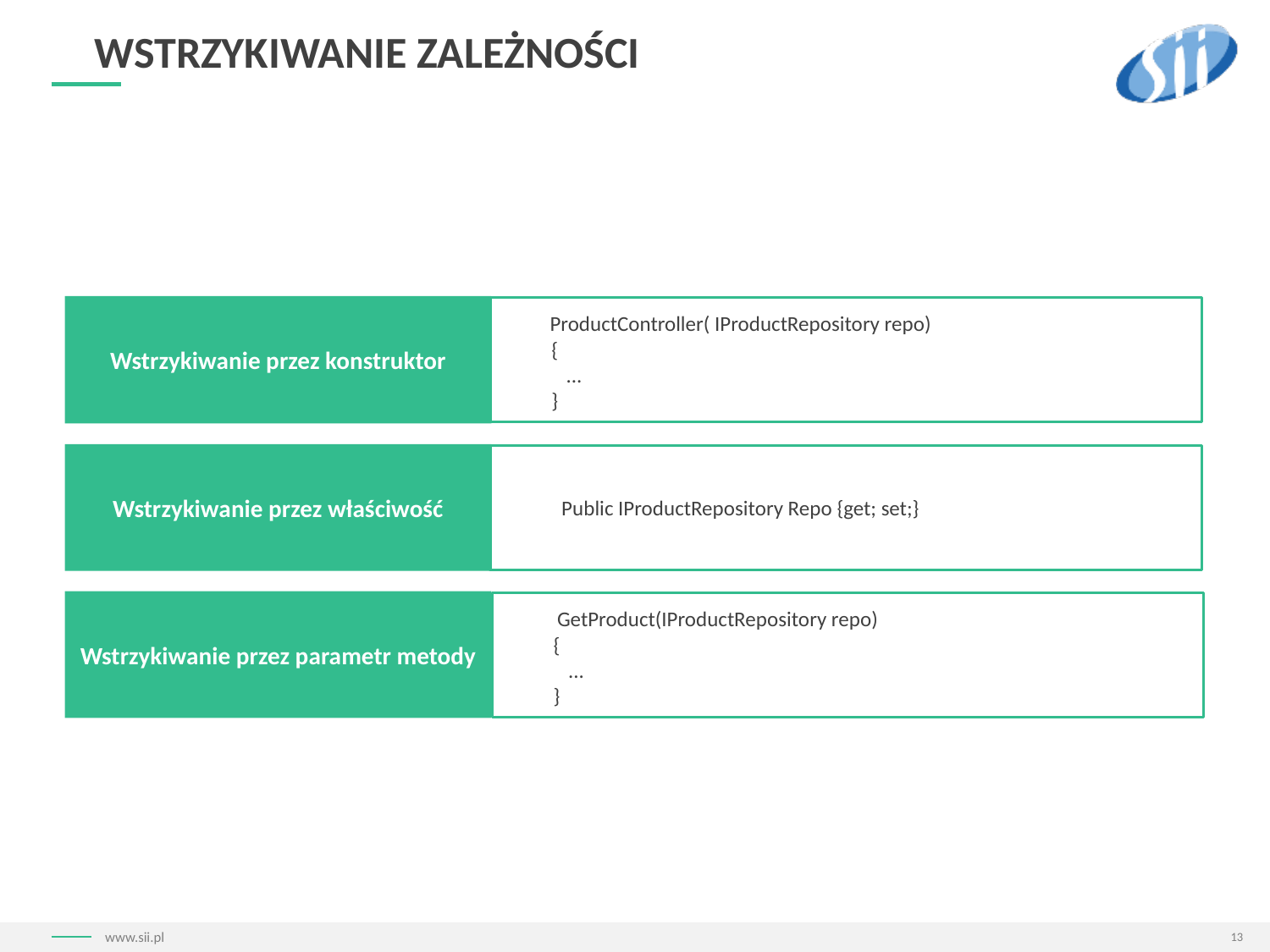

# Wstrzykiwanie zależności

Wstrzykiwanie przez konstruktor
     ProductController( IProductRepository repo)
      {
         ...
      }
Wstrzykiwanie przez właściwość
        Public IProductRepository Repo {get; set;}
Wstrzykiwanie przez parametr metody
      GetProduct(IProductRepository repo)
      {
         ...
      }